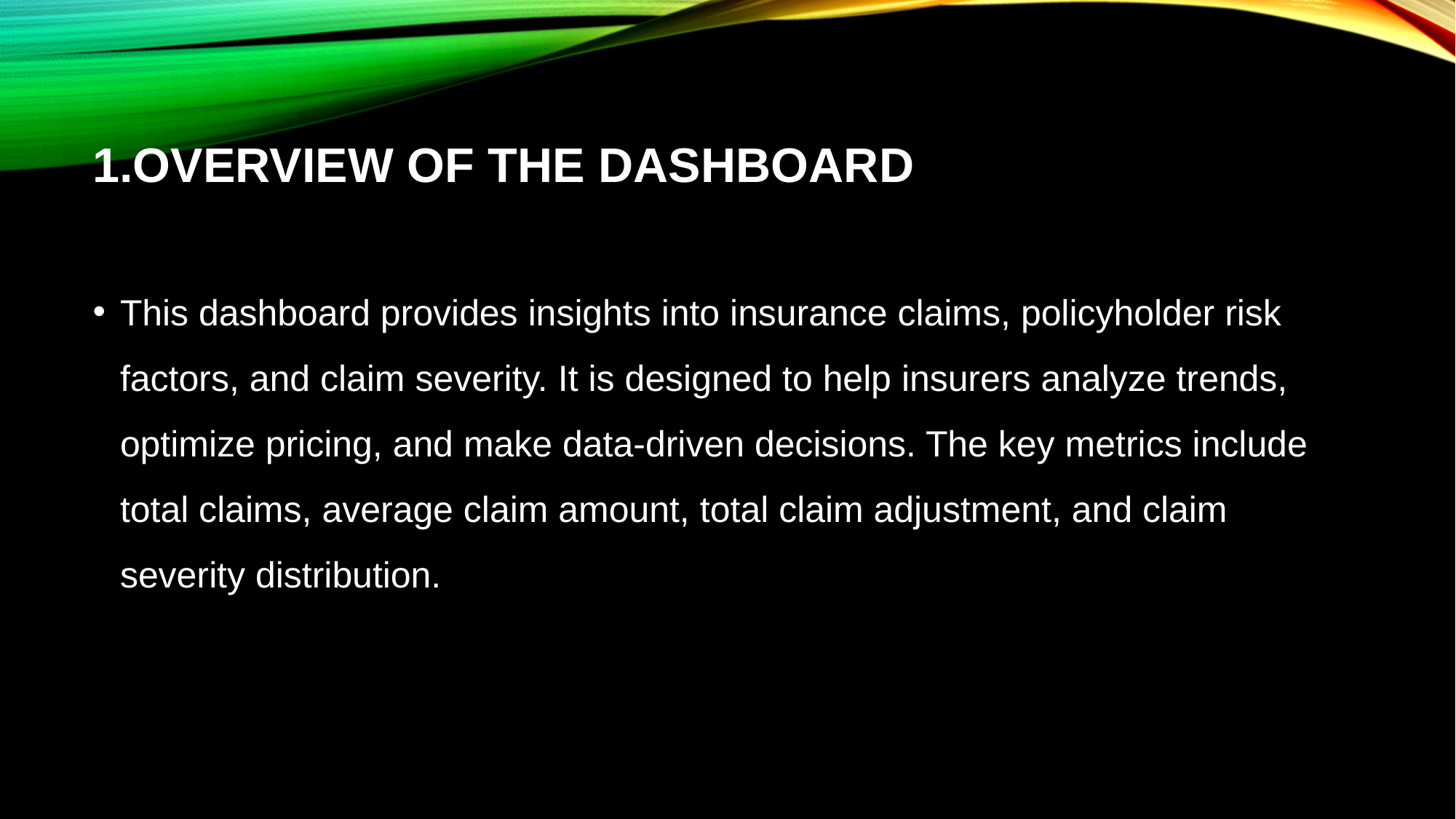

# 1.Overview of the Dashboard
This dashboard provides insights into insurance claims, policyholder risk factors, and claim severity. It is designed to help insurers analyze trends, optimize pricing, and make data-driven decisions. The key metrics include total claims, average claim amount, total claim adjustment, and claim severity distribution.